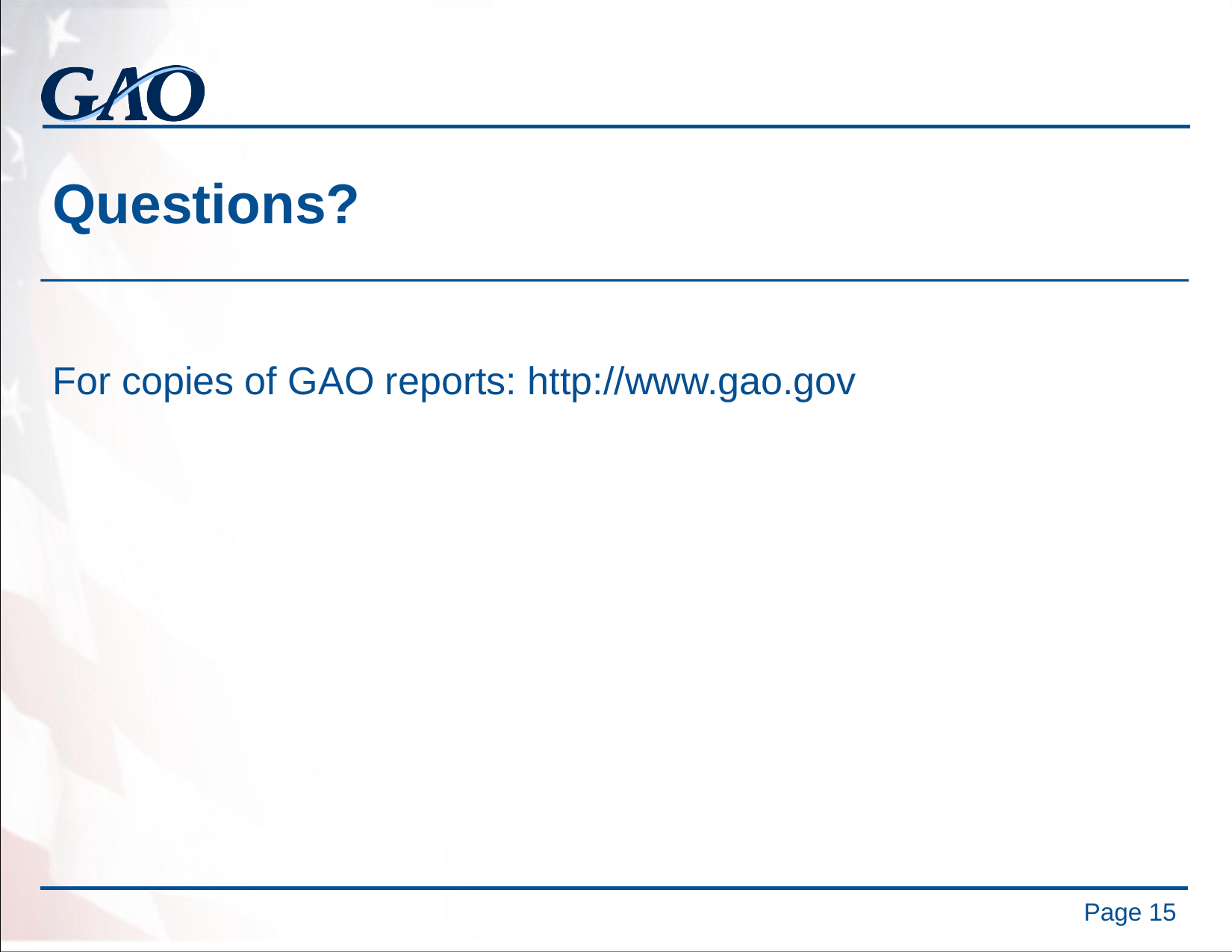

# Questions?

For copies of GAO reports: http://www.gao.gov
Page 15